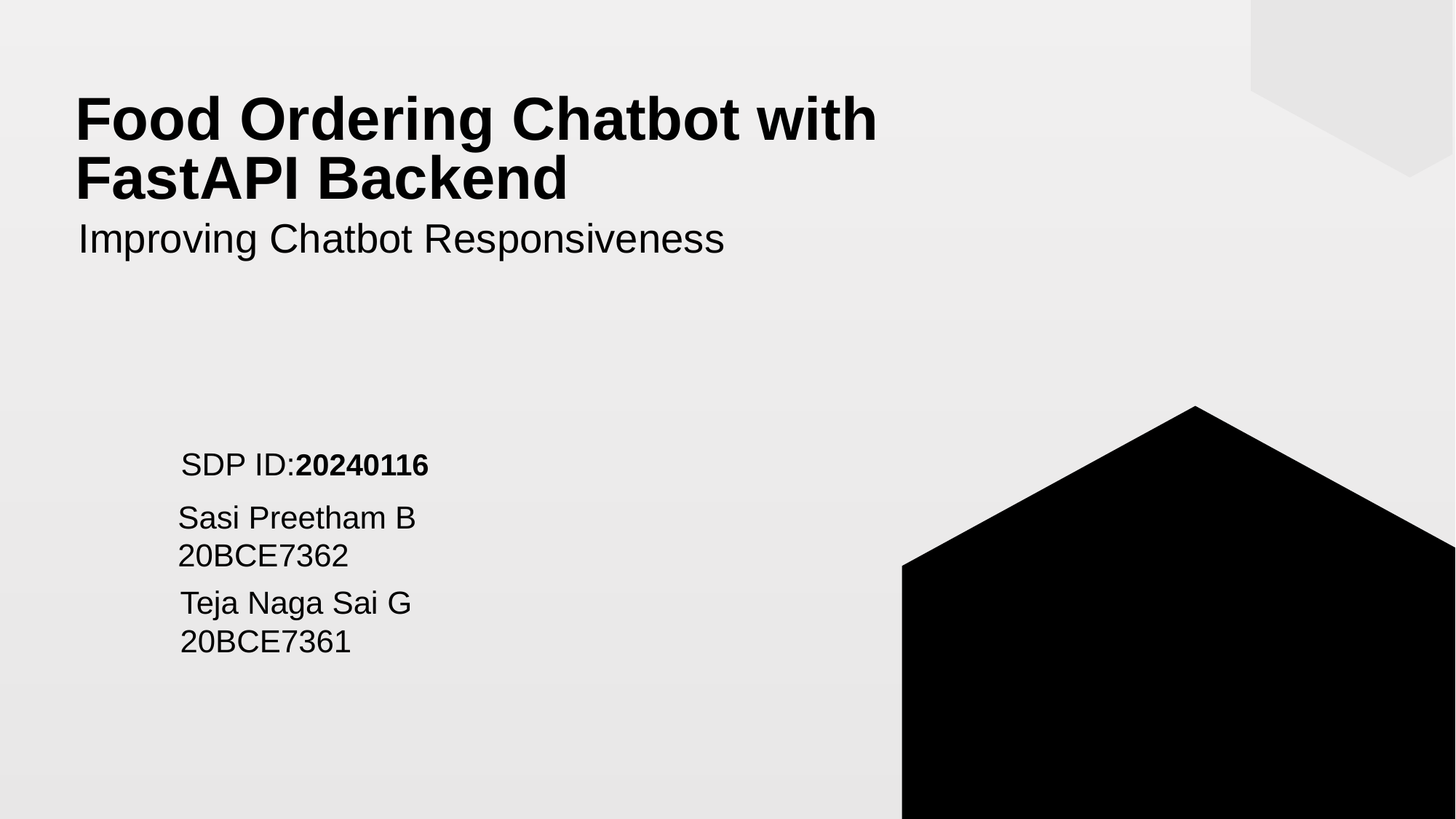

Food Ordering Chatbot with
FastAPI Backend
Improving Chatbot Responsiveness
SDP ID:20240116

Sasi Preetham B
20BCE7362
Teja Naga Sai G 20BCE7361